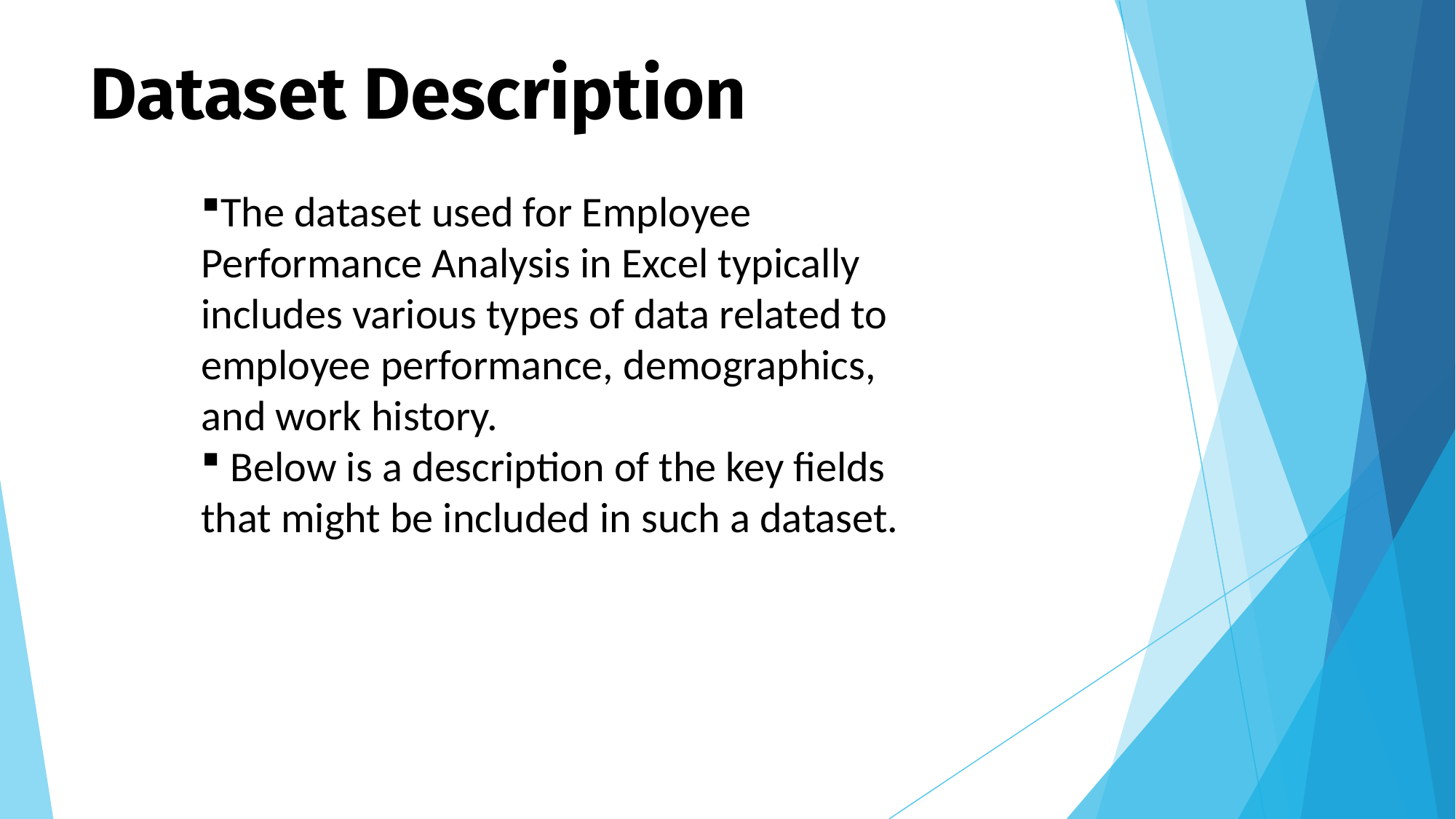

# Dataset Description
The dataset used for Employee Performance Analysis in Excel typically includes various types of data related to employee performance, demographics, and work history.
 Below is a description of the key fields that might be included in such a dataset.